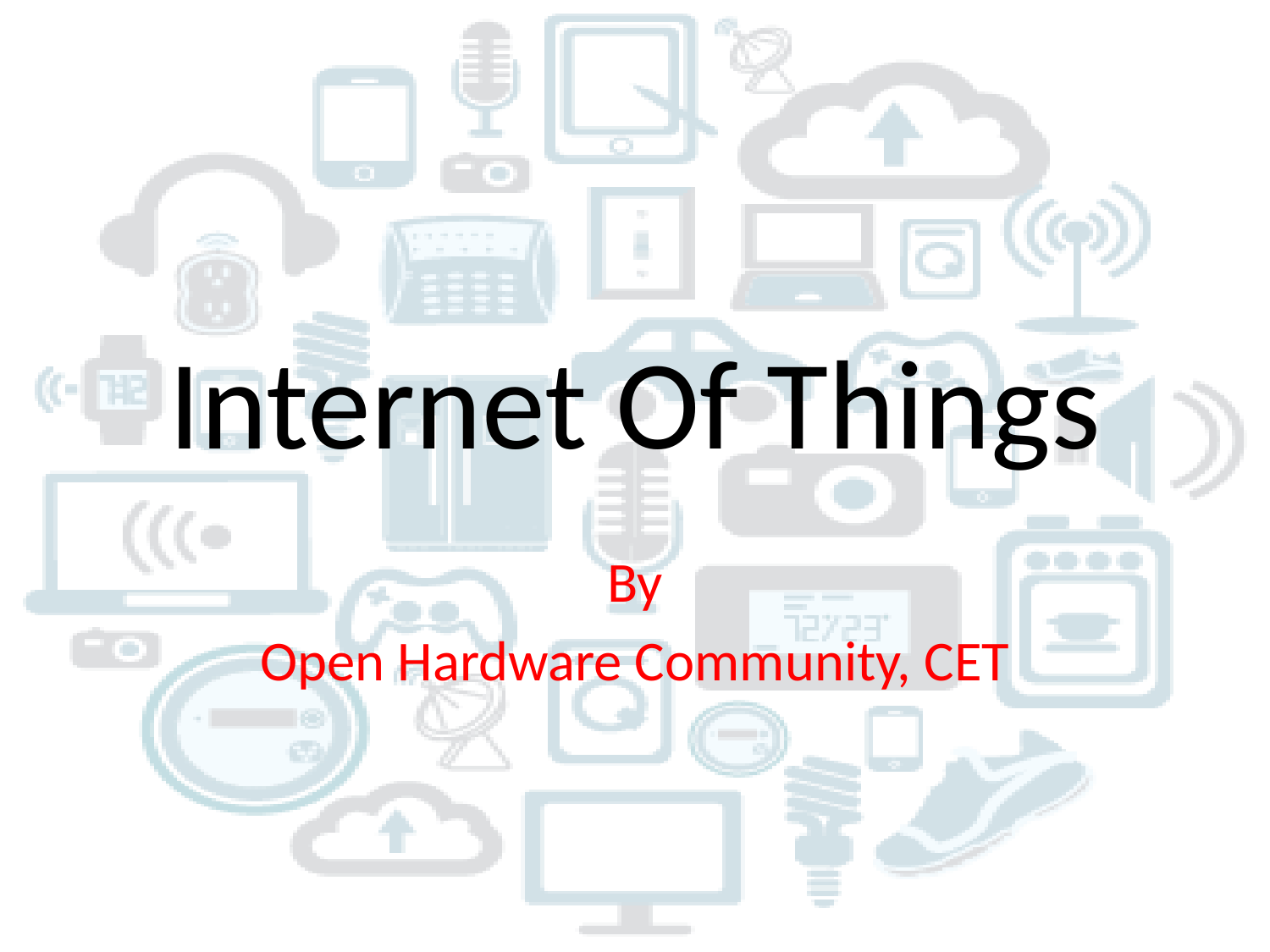

# Internet Of Things
By
Open Hardware Community, CET